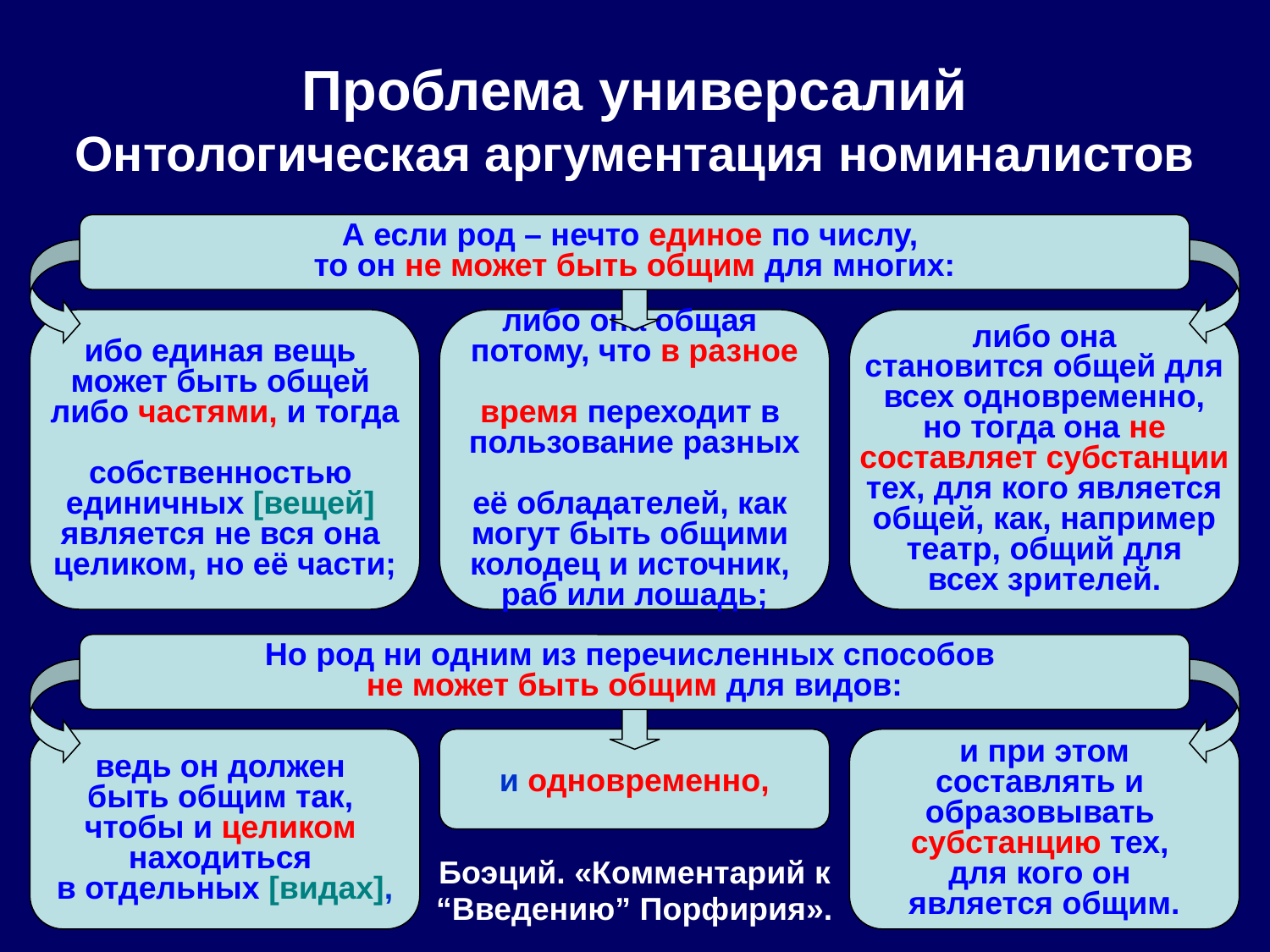

# Проблема универсалий Онтологическая аргументация номиналистов
А если род – нечто единое по числу,
то он не может быть общим для многих:

ибо единая вещь
может быть общей
либо частями, и тогда
собственностью
единичных [вещей]
является не вся она
целиком, но её части;
либо она общая
потому, что в разное
время переходит в
пользование разных
её обладателей, как
могут быть общими
колодец и источник,
раб или лошадь;
либо она
становится общей для
всех одновременно,
но тогда она не
составляет субстанции
тех, для кого является
общей, как, например
театр, общий для
всех зрителей.
Но род ни одним из перечисленных способов
не может быть общим для видов:

ведь он должен
быть общим так,
чтобы и целиком
находиться
в отдельных [видах],
и одновременно,
и при этом составлять и
образовывать
субстанцию тех,
для кого он
является общим.
Боэций. «Комментарий к
“Введению” Порфирия».